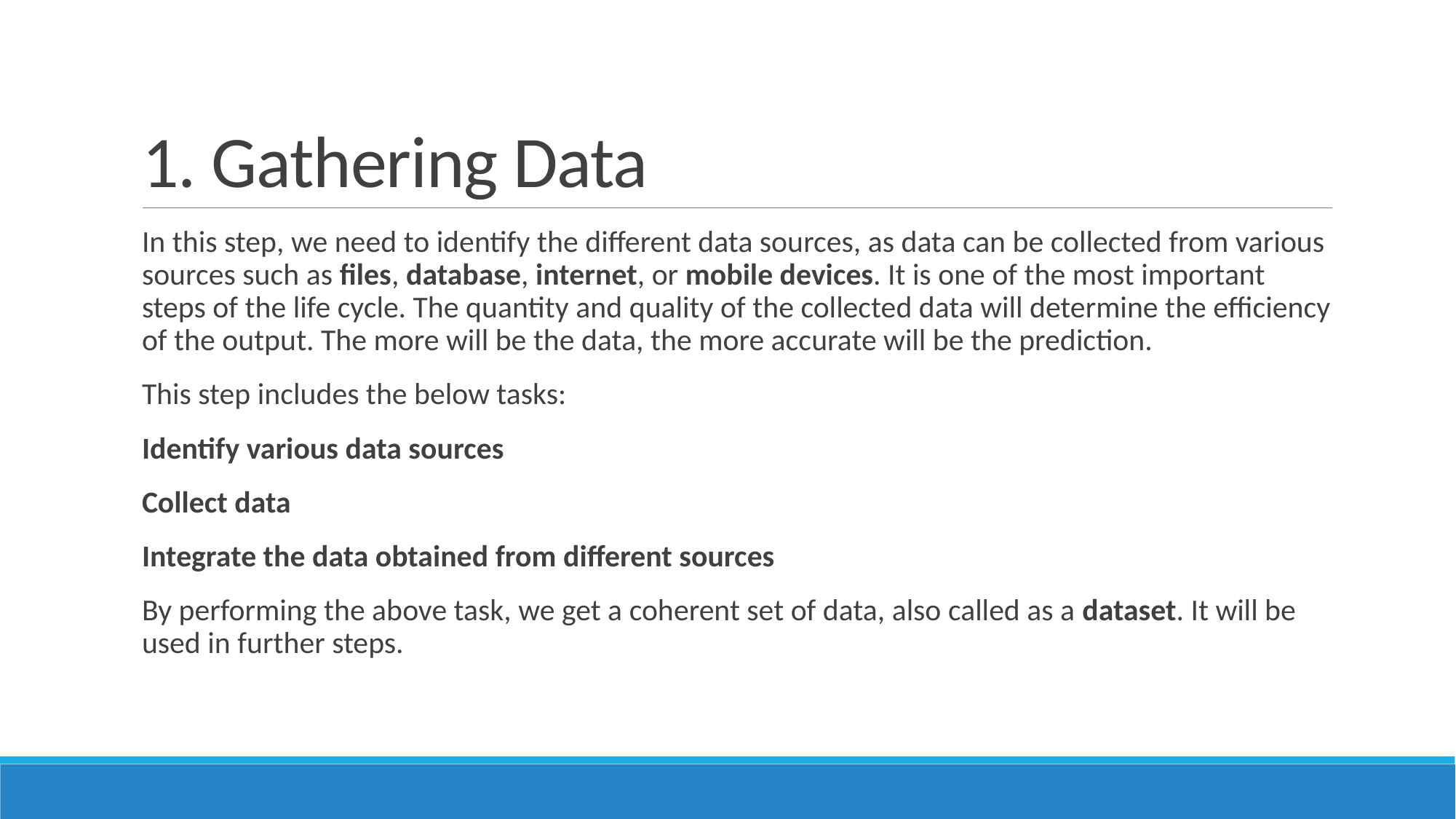

# 1. Gathering Data
In this step, we need to identify the different data sources, as data can be collected from various sources such as files, database, internet, or mobile devices. It is one of the most important steps of the life cycle. The quantity and quality of the collected data will determine the efficiency of the output. The more will be the data, the more accurate will be the prediction.
This step includes the below tasks:
Identify various data sources
Collect data
Integrate the data obtained from different sources
By performing the above task, we get a coherent set of data, also called as a dataset. It will be used in further steps.